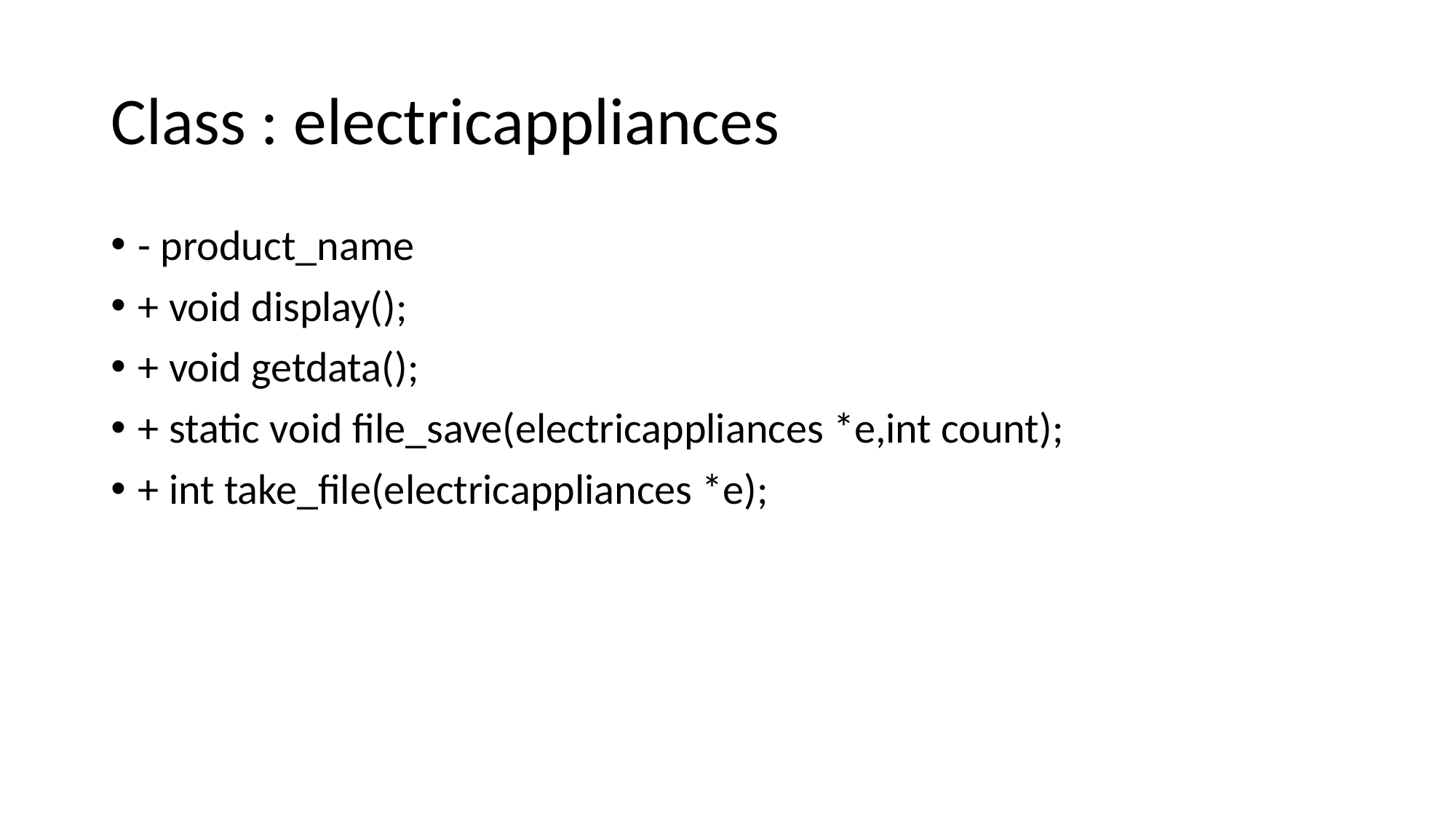

# Class : electricappliances
- product_name
+ void display();
+ void getdata();
+ static void file_save(electricappliances *e,int count);
+ int take_file(electricappliances *e);